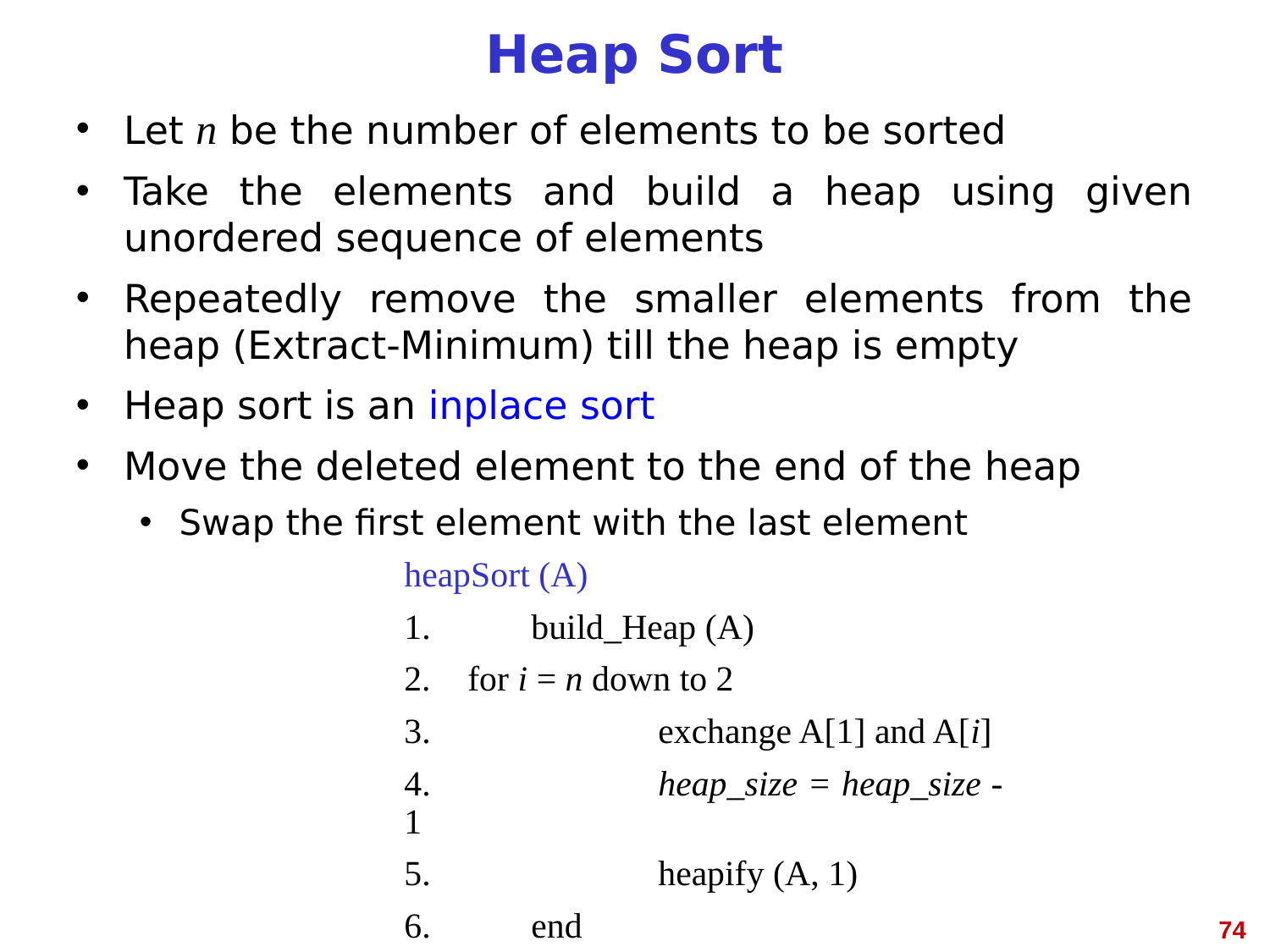

# Heap Sort
Let n be the number of elements to be sorted
Take the elements and build a heap using given unordered sequence of elements
Repeatedly remove the smaller elements from the heap (Extract-Minimum) till the heap is empty
Heap sort is an inplace sort
Move the deleted element to the end of the heap
Swap the first element with the last element
heapSort (A)
1. 	build_Heap (A)
for i = n down to 2
3.		exchange A[1] and A[i]
4.		heap_size = heap_size -1
5.		heapify (A, 1)
6.	end